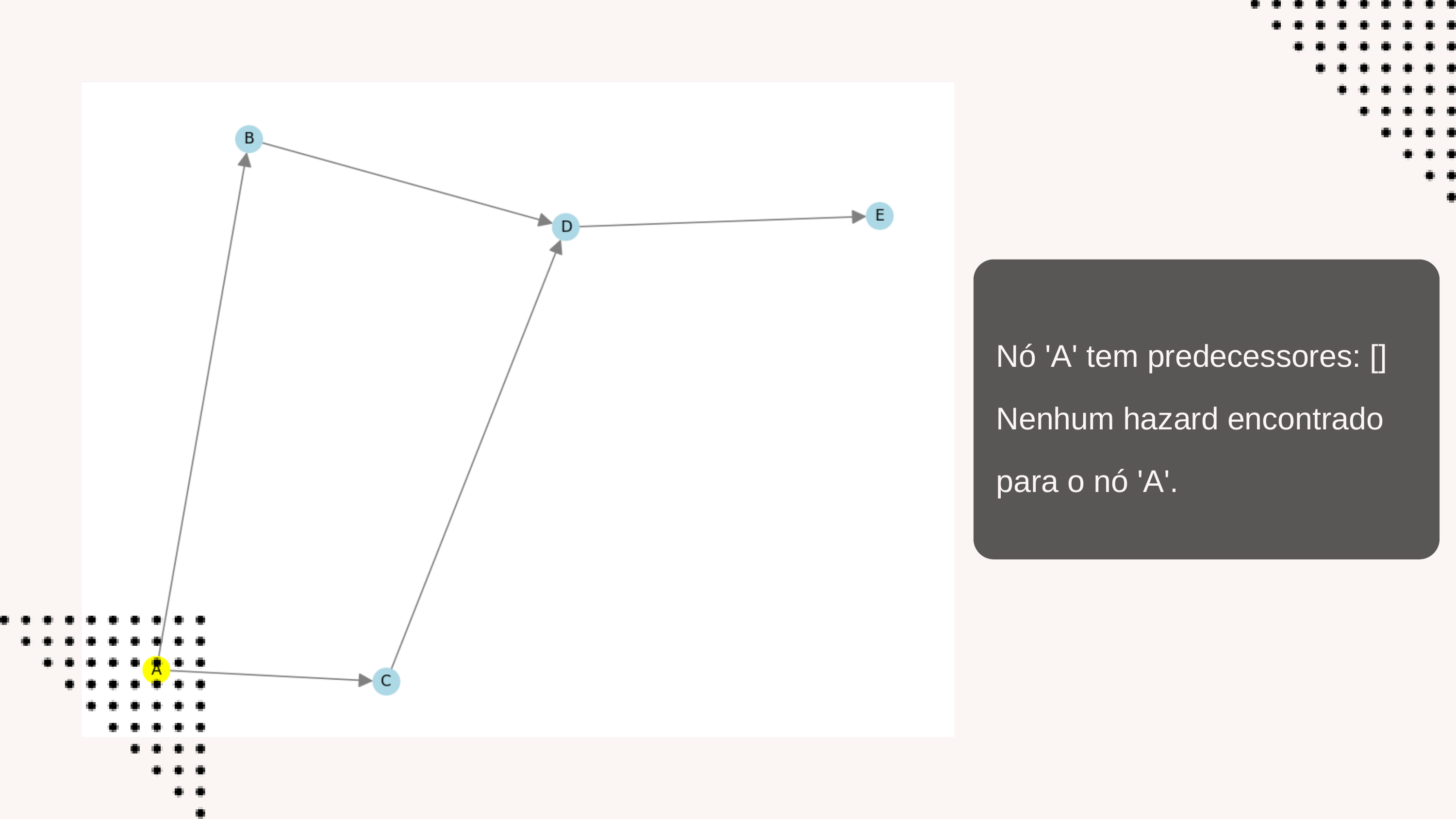

Nó 'A' tem predecessores: [] Nenhum hazard encontrado para o nó 'A'.